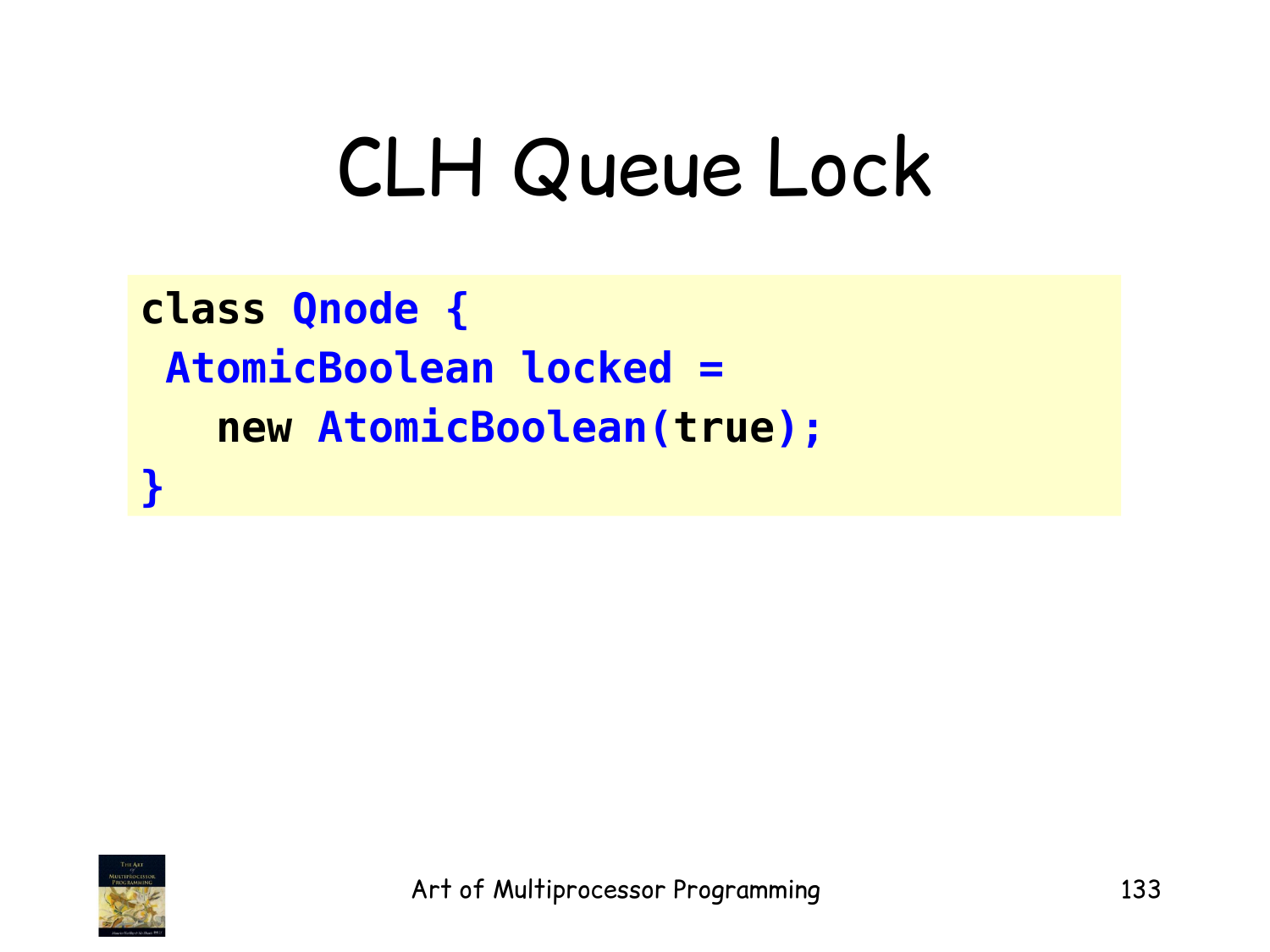

# CLH Queue Lock
class Qnode {
 AtomicBoolean locked =
   new AtomicBoolean(true);
}
Art of Multiprocessor Programming
133